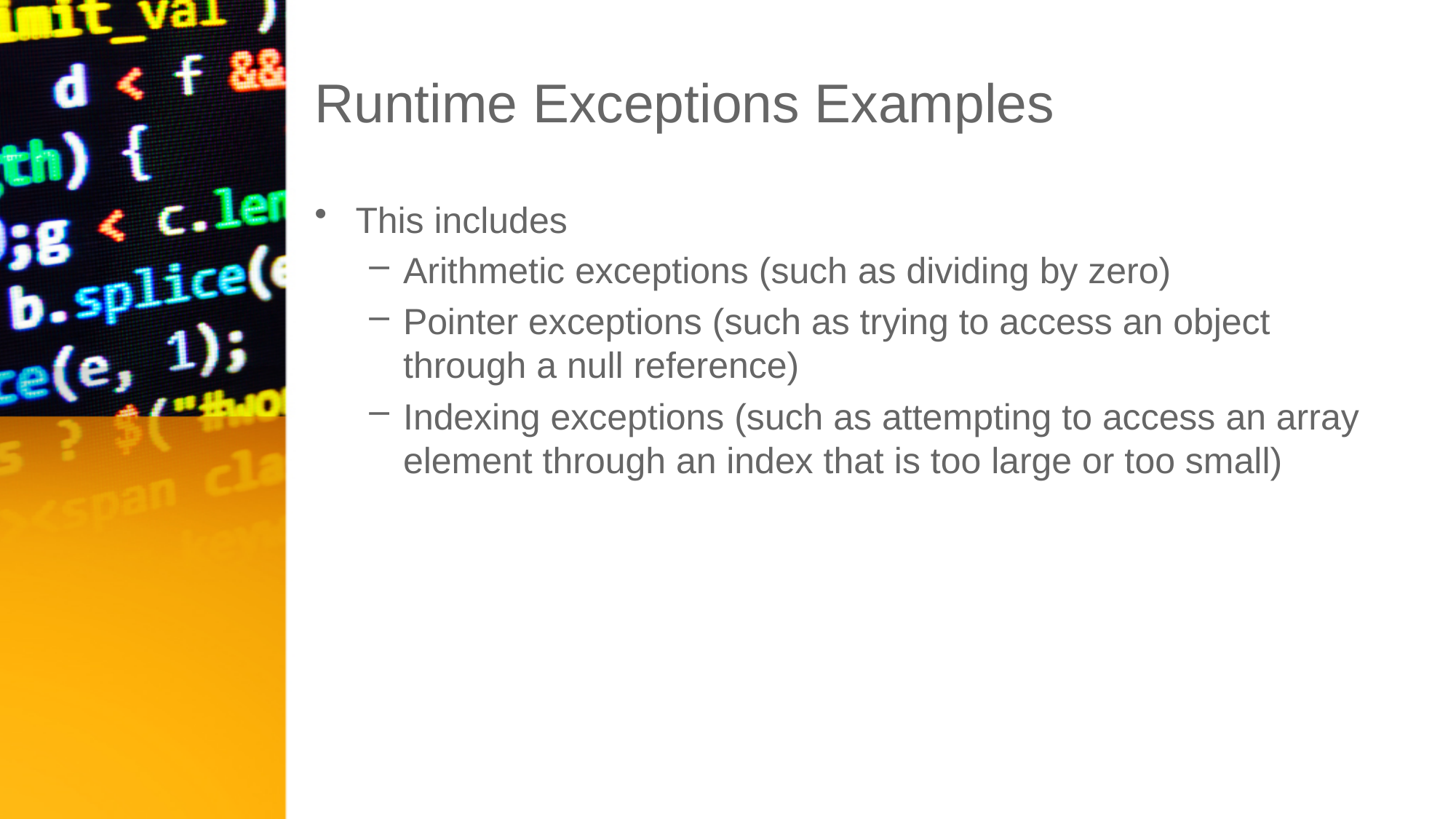

# Runtime Exceptions Examples
This includes
Arithmetic exceptions (such as dividing by zero)
Pointer exceptions (such as trying to access an object through a null reference)
Indexing exceptions (such as attempting to access an array element through an index that is too large or too small)